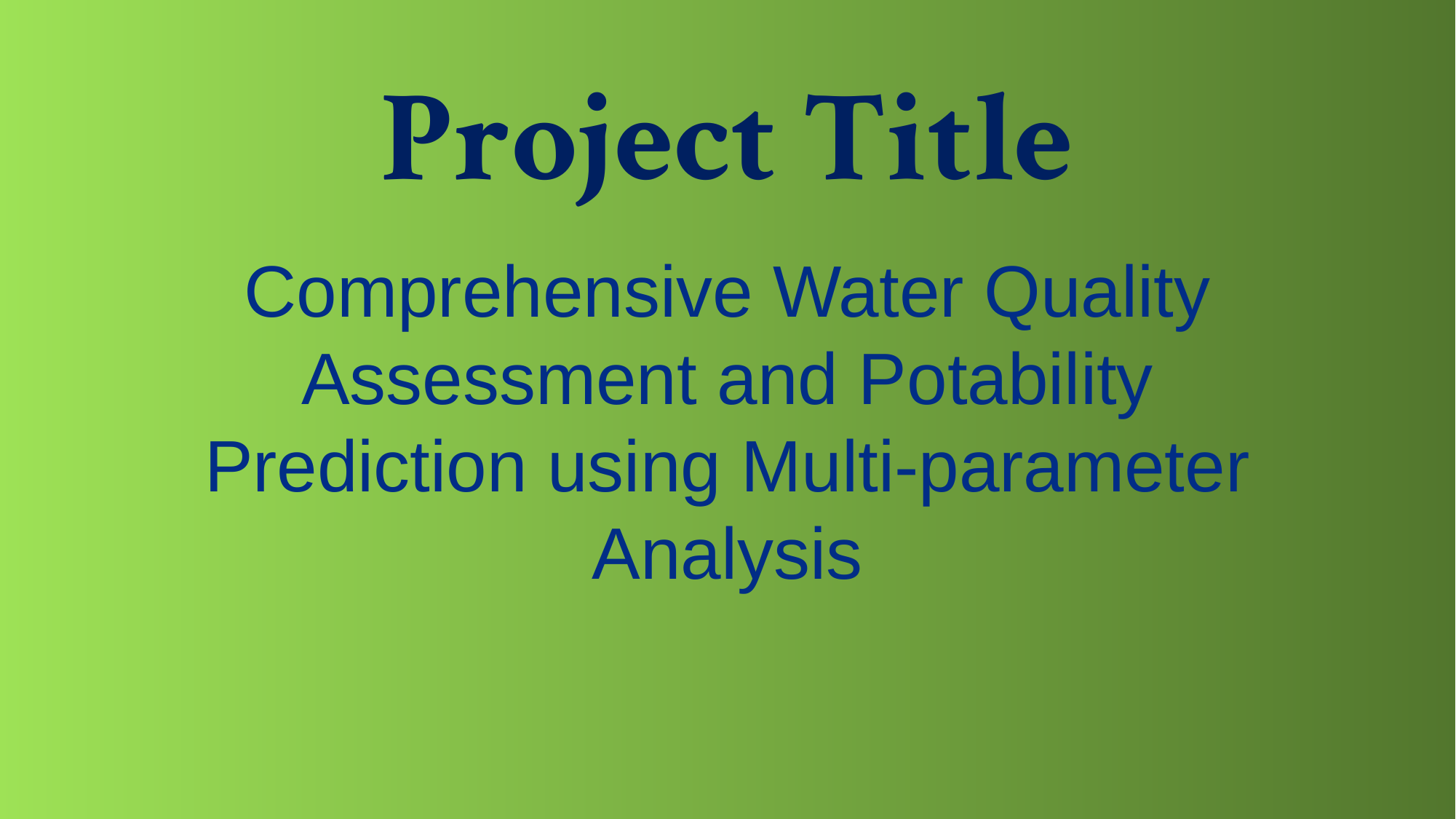

# Project Title
Comprehensive Water Quality Assessment and Potability Prediction using Multi-parameter Analysis